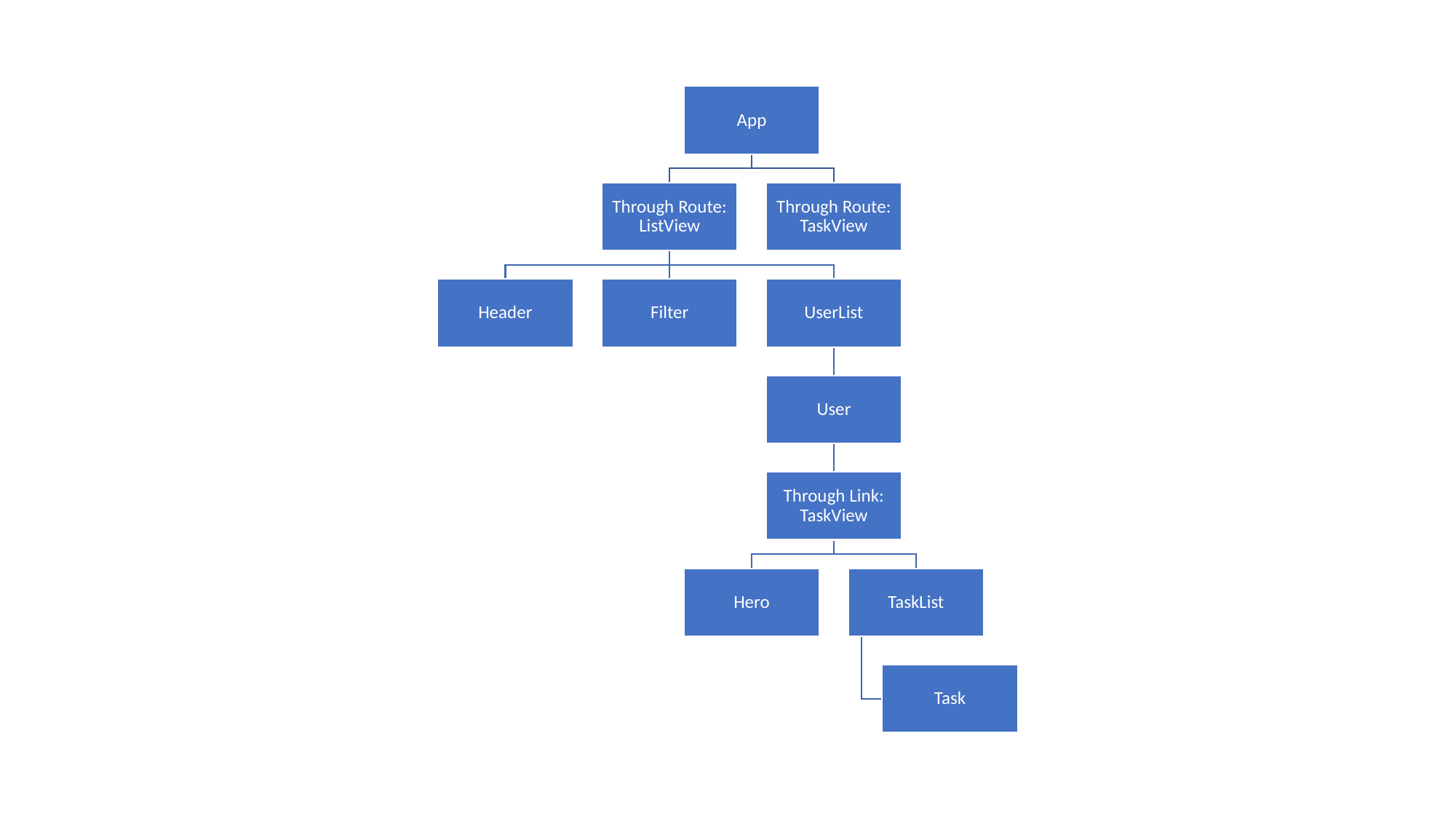

App
Through Route: ListView
Header
Filter
UserList
User
Through Link: TaskView
Hero
TaskList
Task
Through Route: TaskView